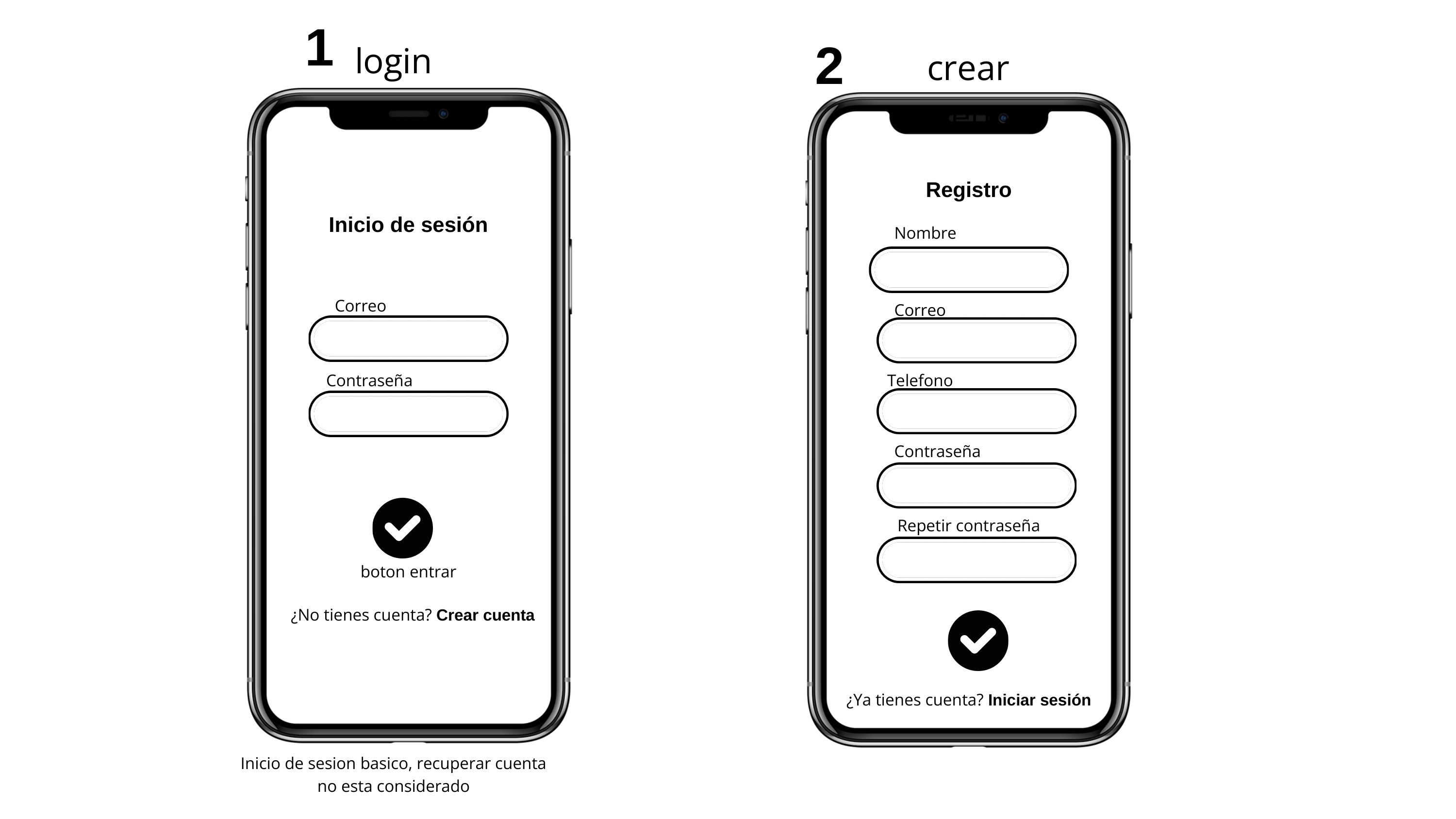

1

2
login
crear cuenta

Registro
Inicio de sesión
Nombre

Correo
Correo

Contraseña
Telefono

Contraseña

Repetir contraseña

boton entrar
¿No tienes cuenta? Crear cuenta

¿Ya tienes cuenta? Iniciar sesión
Inicio de sesion basico, recuperar cuenta no esta considerado